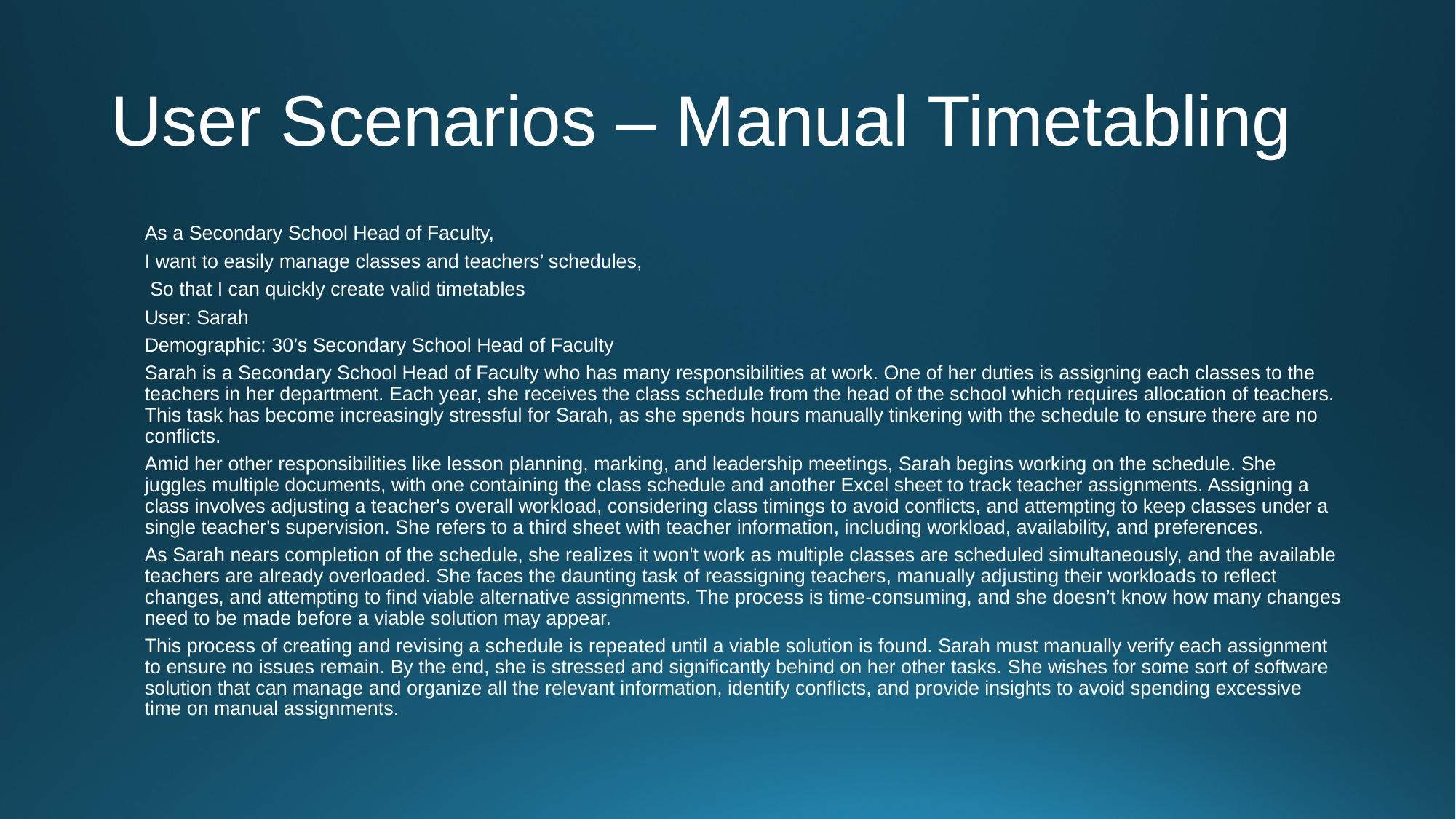

# User Scenarios – Manual Timetabling
As a Secondary School Head of Faculty,
I want to easily manage classes and teachers’ schedules,
 So that I can quickly create valid timetables
User: Sarah
Demographic: 30’s Secondary School Head of Faculty
Sarah is a Secondary School Head of Faculty who has many responsibilities at work. One of her duties is assigning each classes to the teachers in her department. Each year, she receives the class schedule from the head of the school which requires allocation of teachers. This task has become increasingly stressful for Sarah, as she spends hours manually tinkering with the schedule to ensure there are no conflicts.
Amid her other responsibilities like lesson planning, marking, and leadership meetings, Sarah begins working on the schedule. She juggles multiple documents, with one containing the class schedule and another Excel sheet to track teacher assignments. Assigning a class involves adjusting a teacher's overall workload, considering class timings to avoid conflicts, and attempting to keep classes under a single teacher's supervision. She refers to a third sheet with teacher information, including workload, availability, and preferences.
As Sarah nears completion of the schedule, she realizes it won't work as multiple classes are scheduled simultaneously, and the available teachers are already overloaded. She faces the daunting task of reassigning teachers, manually adjusting their workloads to reflect changes, and attempting to find viable alternative assignments. The process is time-consuming, and she doesn’t know how many changes need to be made before a viable solution may appear.
This process of creating and revising a schedule is repeated until a viable solution is found. Sarah must manually verify each assignment to ensure no issues remain. By the end, she is stressed and significantly behind on her other tasks. She wishes for some sort of software solution that can manage and organize all the relevant information, identify conflicts, and provide insights to avoid spending excessive time on manual assignments.